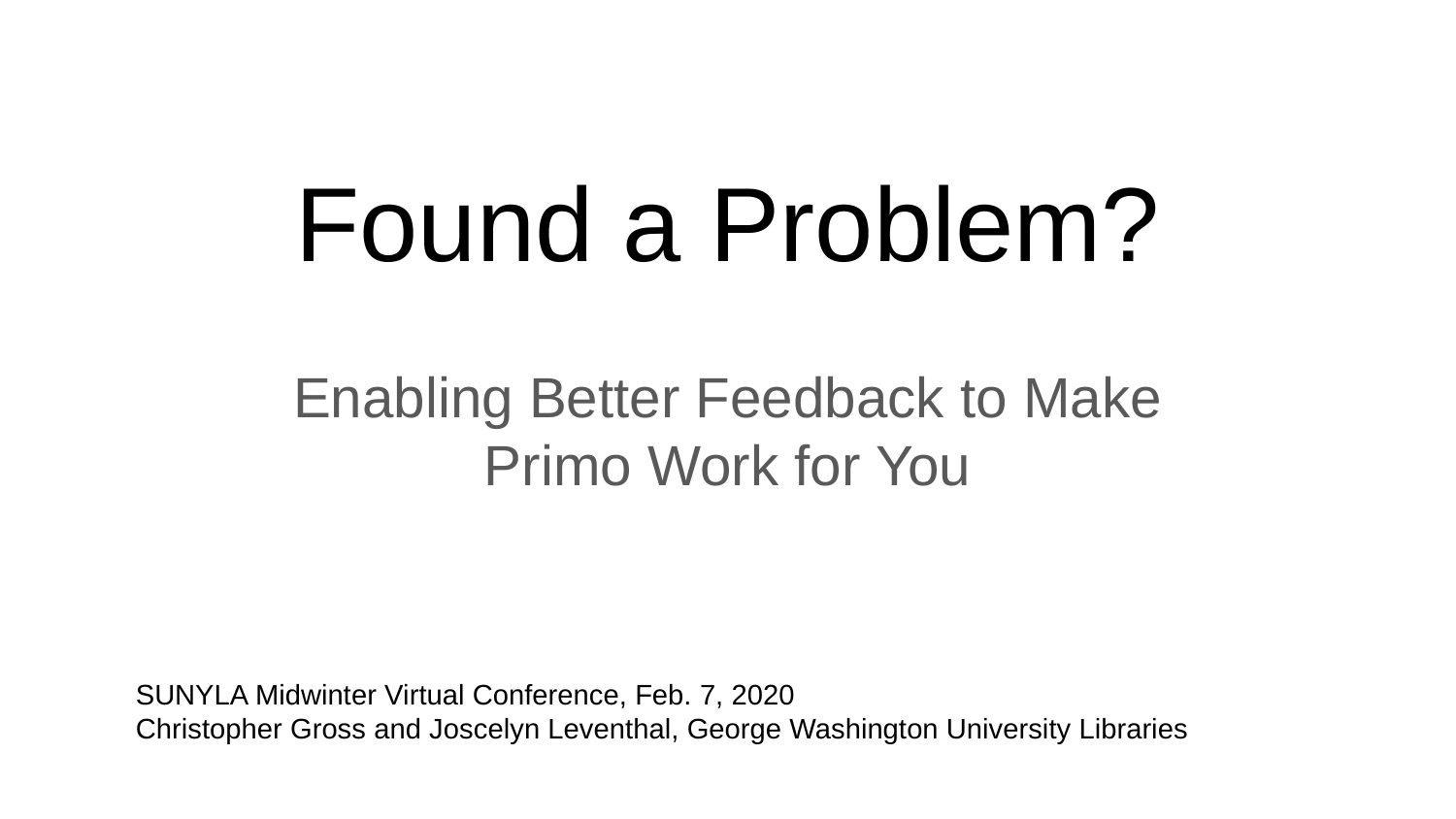

# Found a Problem?
Enabling Better Feedback to Make Primo Work for You
SUNYLA Midwinter Virtual Conference, Feb. 7, 2020
Christopher Gross and Joscelyn Leventhal, George Washington University Libraries